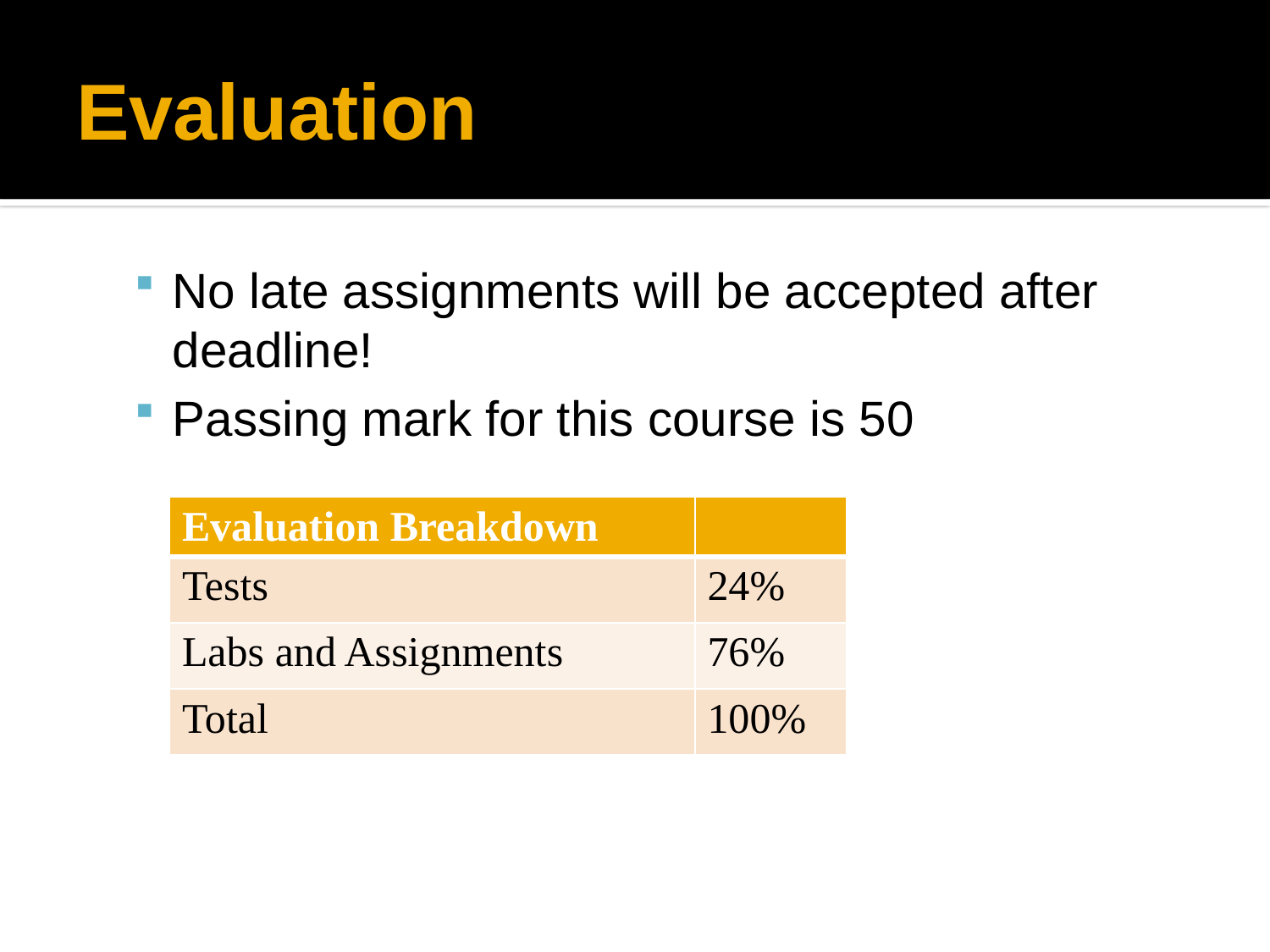

# Evaluation
No late assignments will be accepted after deadline!
Passing mark for this course is 50

| Evaluation Breakdown |  |
| --- | --- |
| Tests | 24% |
| Labs and Assignments | 76% |
| Total | 100% |